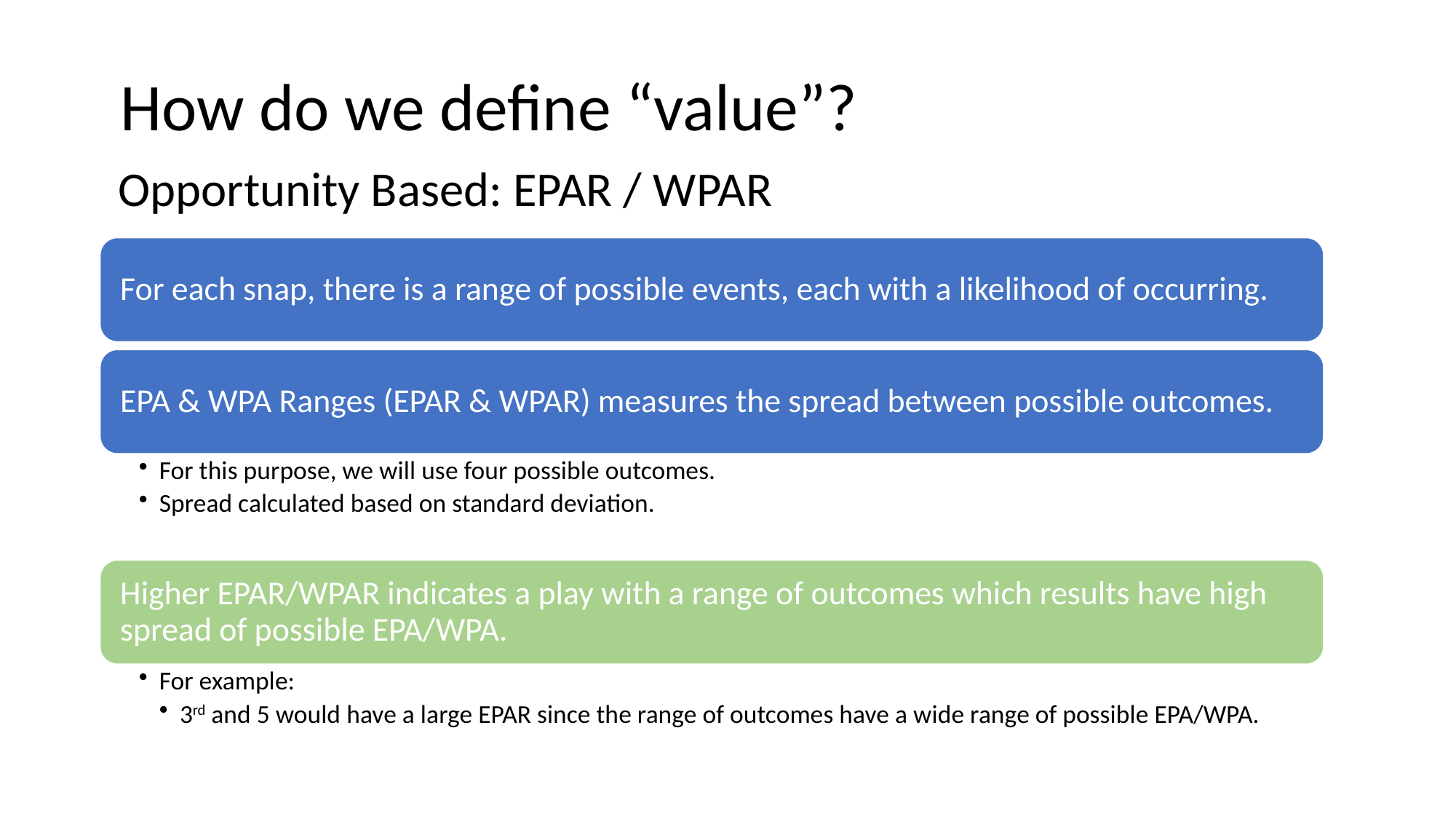

# How do we define “value”?
Opportunity Based: EPAR / WPAR
For each snap, there is a range of possible events, each with a likelihood of occurring.
EPA & WPA Ranges (EPAR & WPAR) measures the spread between possible outcomes.
For this purpose, we will use four possible outcomes.
Spread calculated based on standard deviation.

Higher EPAR/WPAR indicates a play with a range of outcomes which results have high spread of possible EPA/WPA.
For example:
3rd and 5 would have a large EPAR since the range of outcomes have a wide range of possible EPA/WPA.